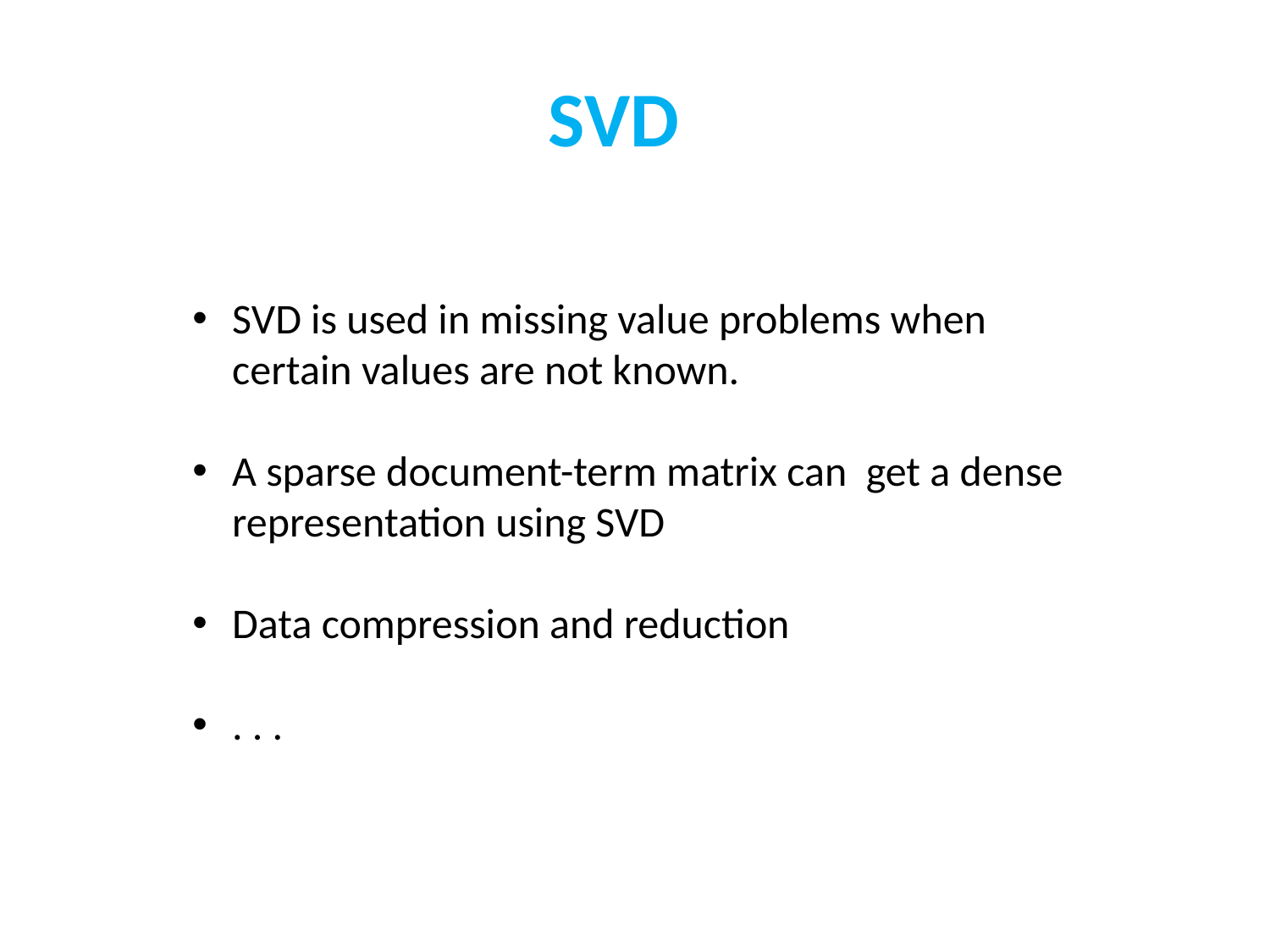

SVD
SVD is used in missing value problems when certain values are not known.

A sparse document-term matrix can  get a dense representation using SVD

Data compression and reduction

. . .